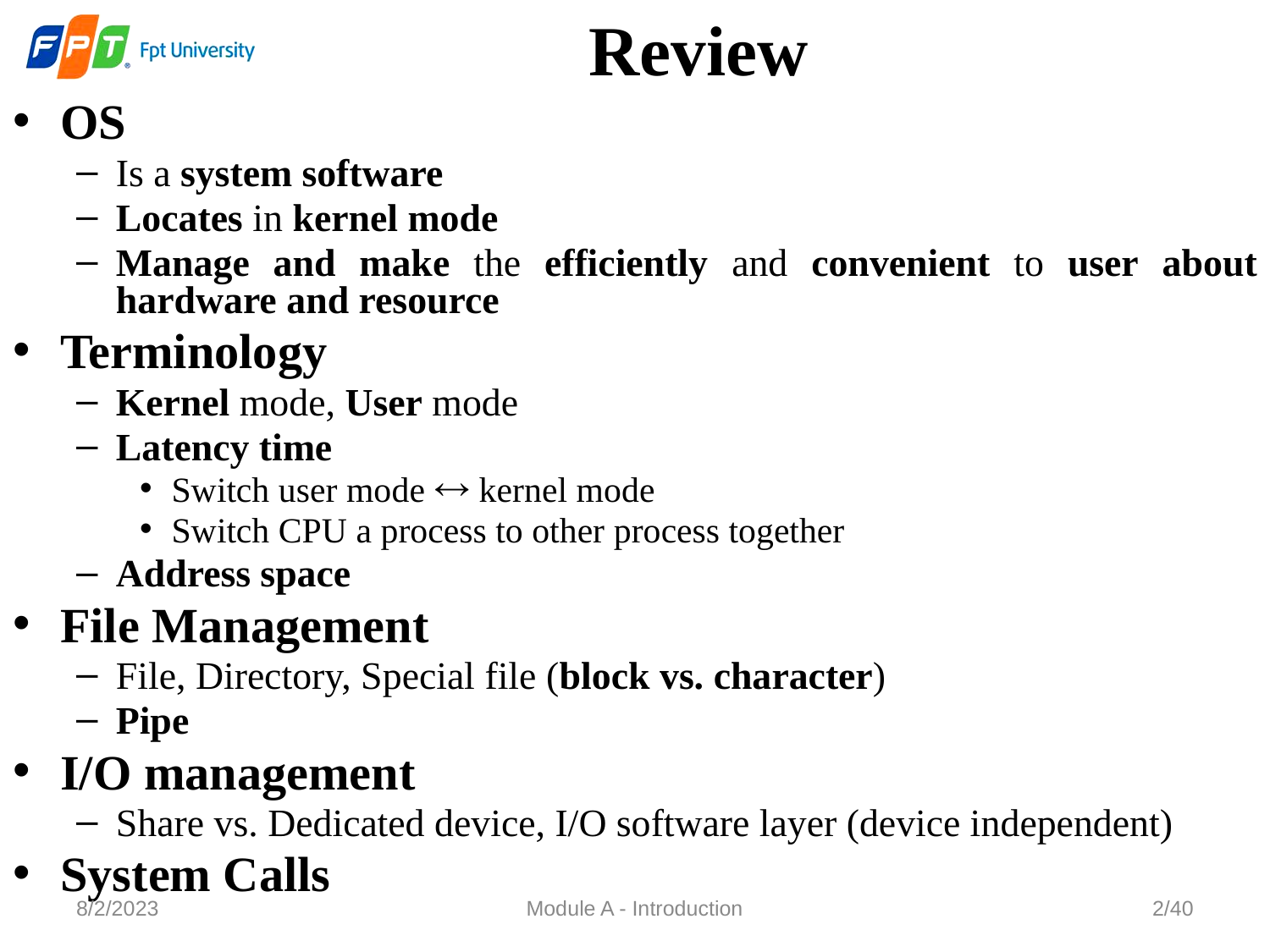

Review
OS
Is a system software
Locates in kernel mode
Manage and make the efficiently and convenient to user about hardware and resource
Terminology
Kernel mode, User mode
Latency time
Switch user mode ↔ kernel mode
Switch CPU a process to other process together
Address space
File Management
File, Directory, Special file (block vs. character)
Pipe
I/O management
Share vs. Dedicated device, I/O software layer (device independent)
System Calls
8/2/2023
Module A - Introduction
2/40